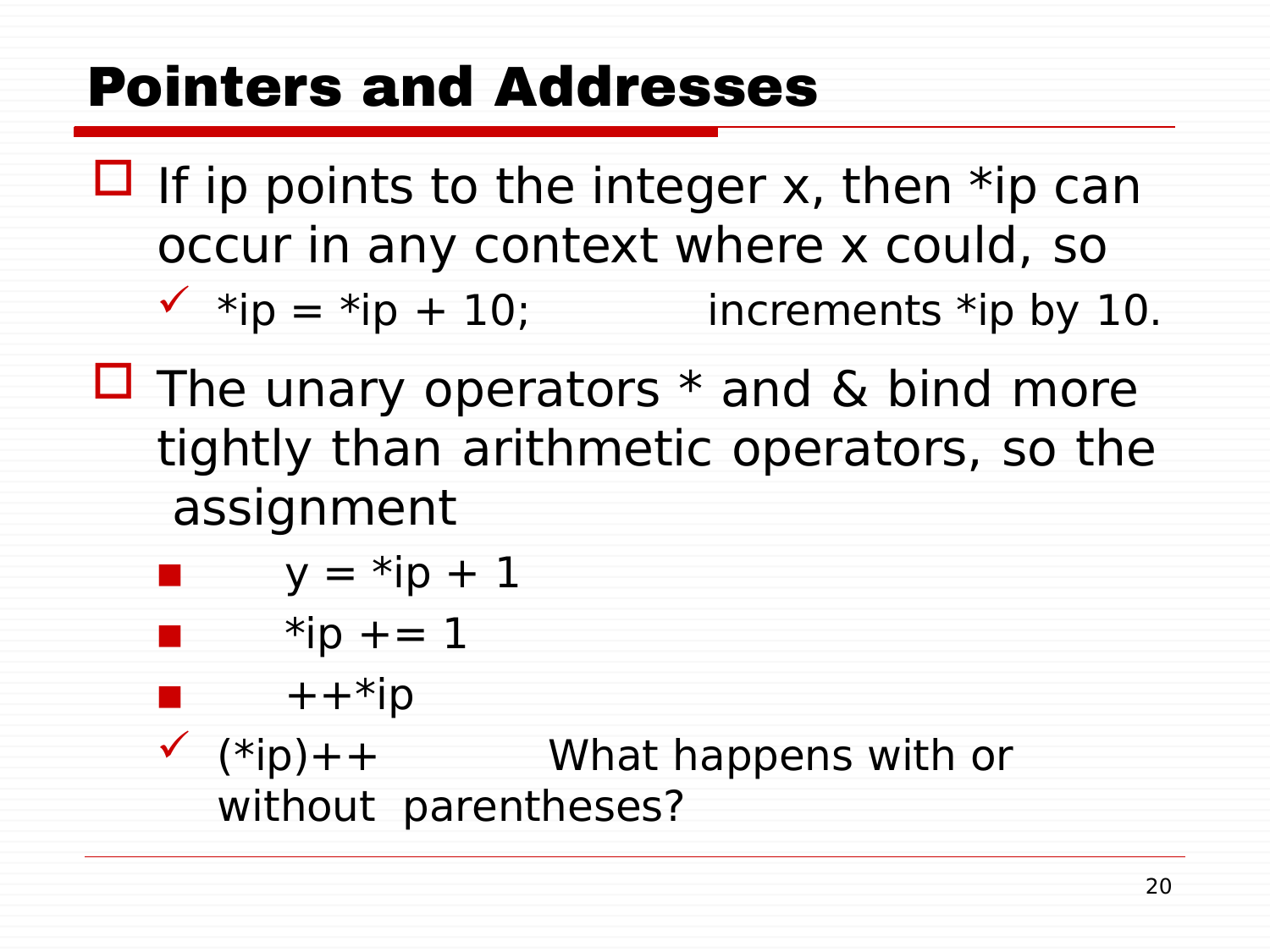

# Pointers and Addresses

If ip points to the integer x, then *ip can  occur in any context where x could, so
*ip = *ip + 10;	increments *ip by 10.
The unary operators * and & bind more  tightly than arithmetic operators, so the  assignment
◼	y = *ip + 1
◼	*ip += 1
◼	++*ip
(*ip)++	What happens with or without  parentheses?

20